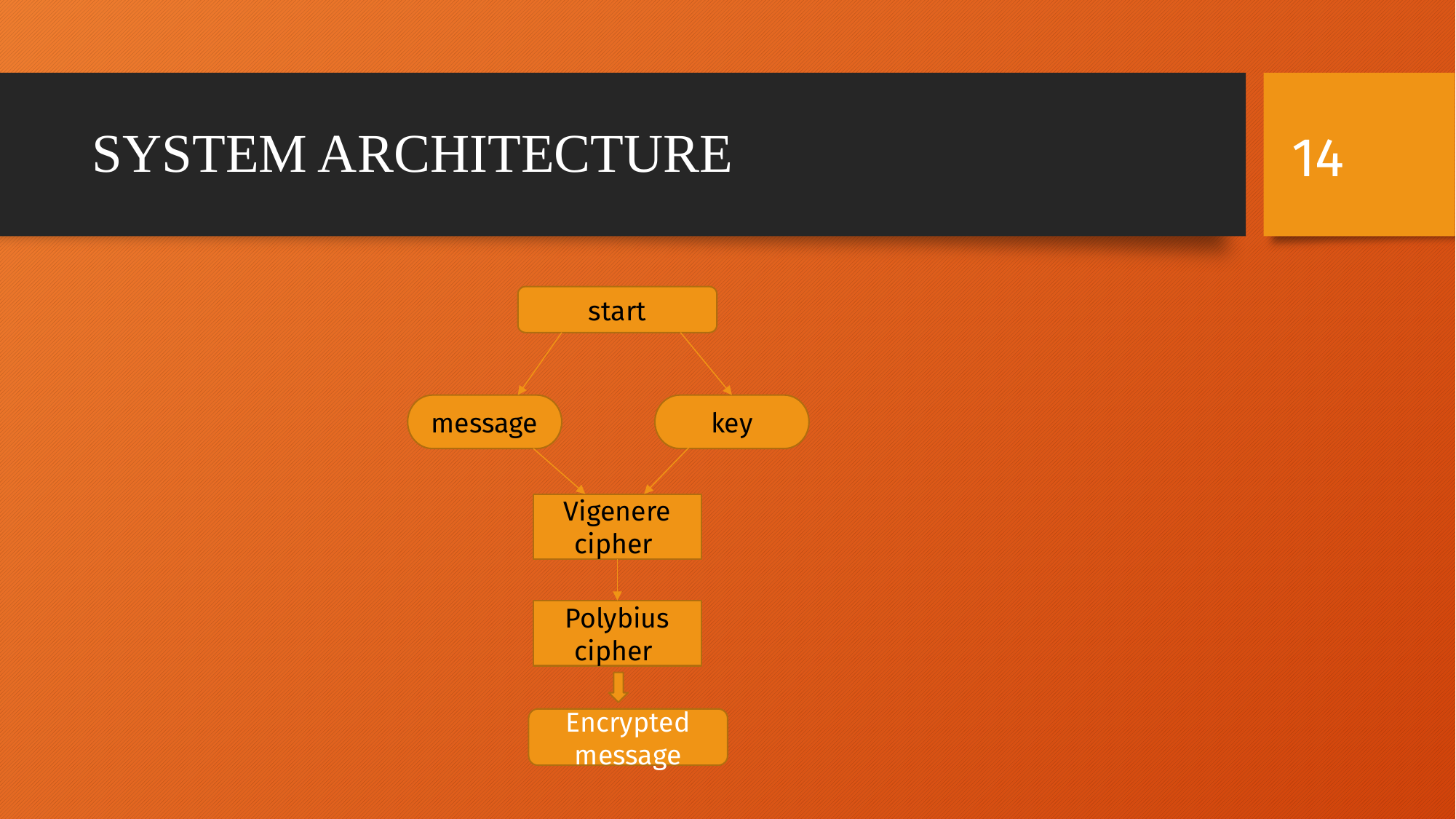

14
# SYSTEM ARCHITECTURE

start
message
key
Vigenere cipher
Polybius cipher

Encrypted message